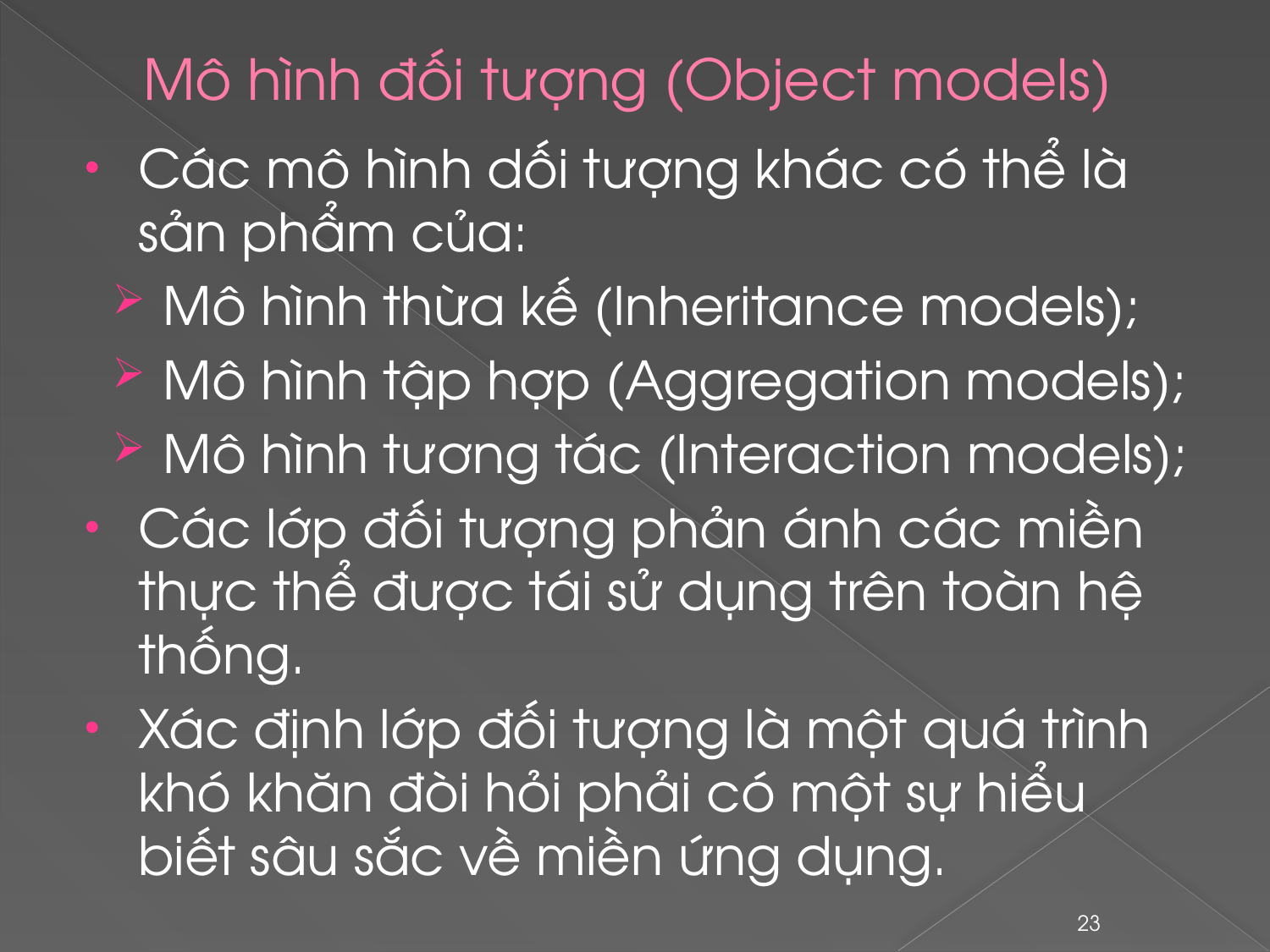

# Mô hình đối tượng (Object models)
Các mô hình dối tượng khác có thể là sản phẩm của:
Mô hình thừa kế (Inheritance models);
Mô hình tập hợp (Aggregation models);
Mô hình tương tác (Interaction models);
Các lớp đối tượng phản ánh các miền thực thể được tái sử dụng trên toàn hệ thống.
Xác định lớp đối tượng là một quá trình khó khăn đòi hỏi phải có một sự hiểu biết sâu sắc về miền ứng dụng.
23